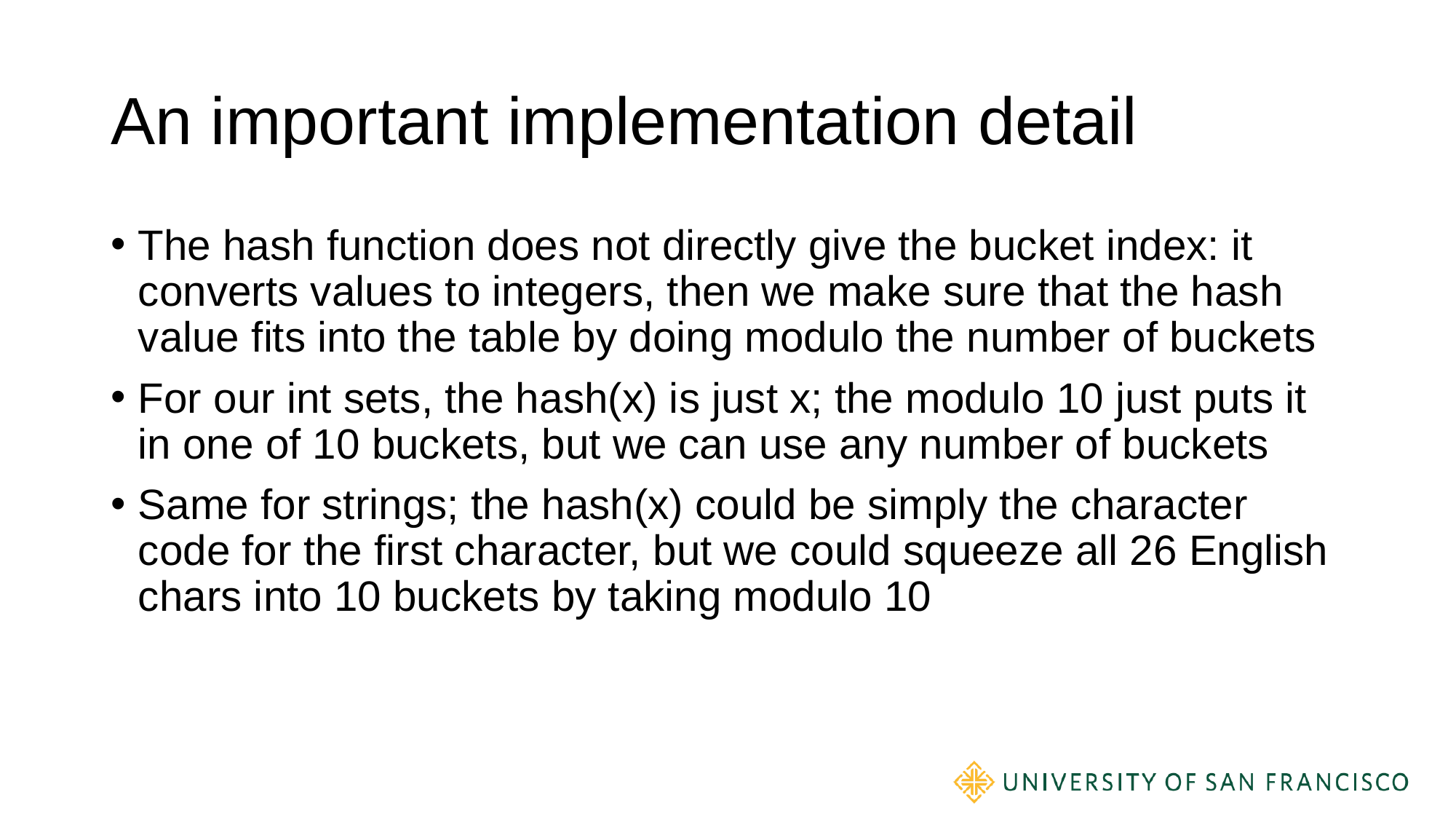

# An important implementation detail
The hash function does not directly give the bucket index: it converts values to integers, then we make sure that the hash value fits into the table by doing modulo the number of buckets
For our int sets, the hash(x) is just x; the modulo 10 just puts it in one of 10 buckets, but we can use any number of buckets
Same for strings; the hash(x) could be simply the character code for the first character, but we could squeeze all 26 English chars into 10 buckets by taking modulo 10